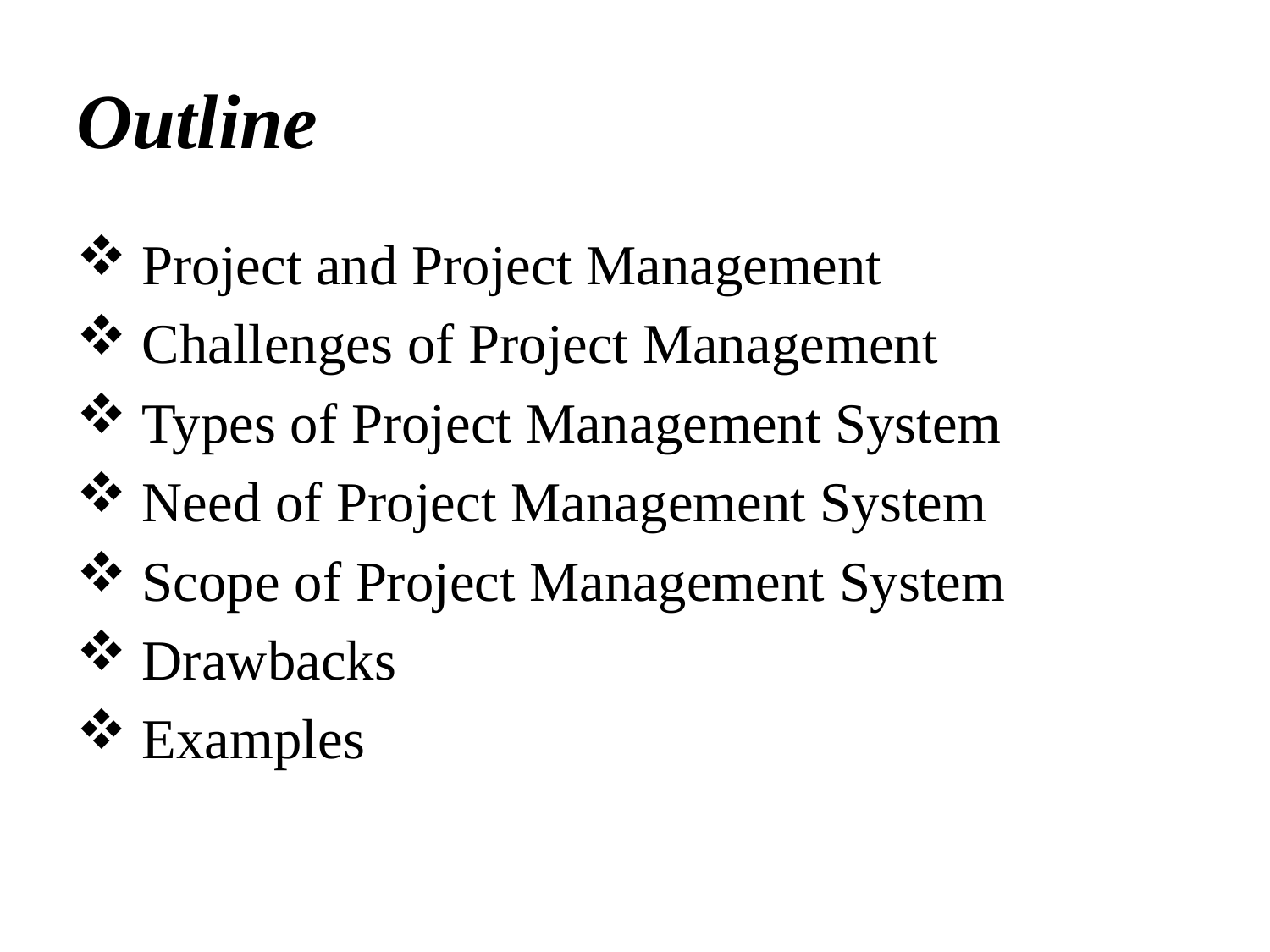

# Outline
 Project and Project Management
 Challenges of Project Management
 Types of Project Management System
 Need of Project Management System
 Scope of Project Management System
 Drawbacks
 Examples